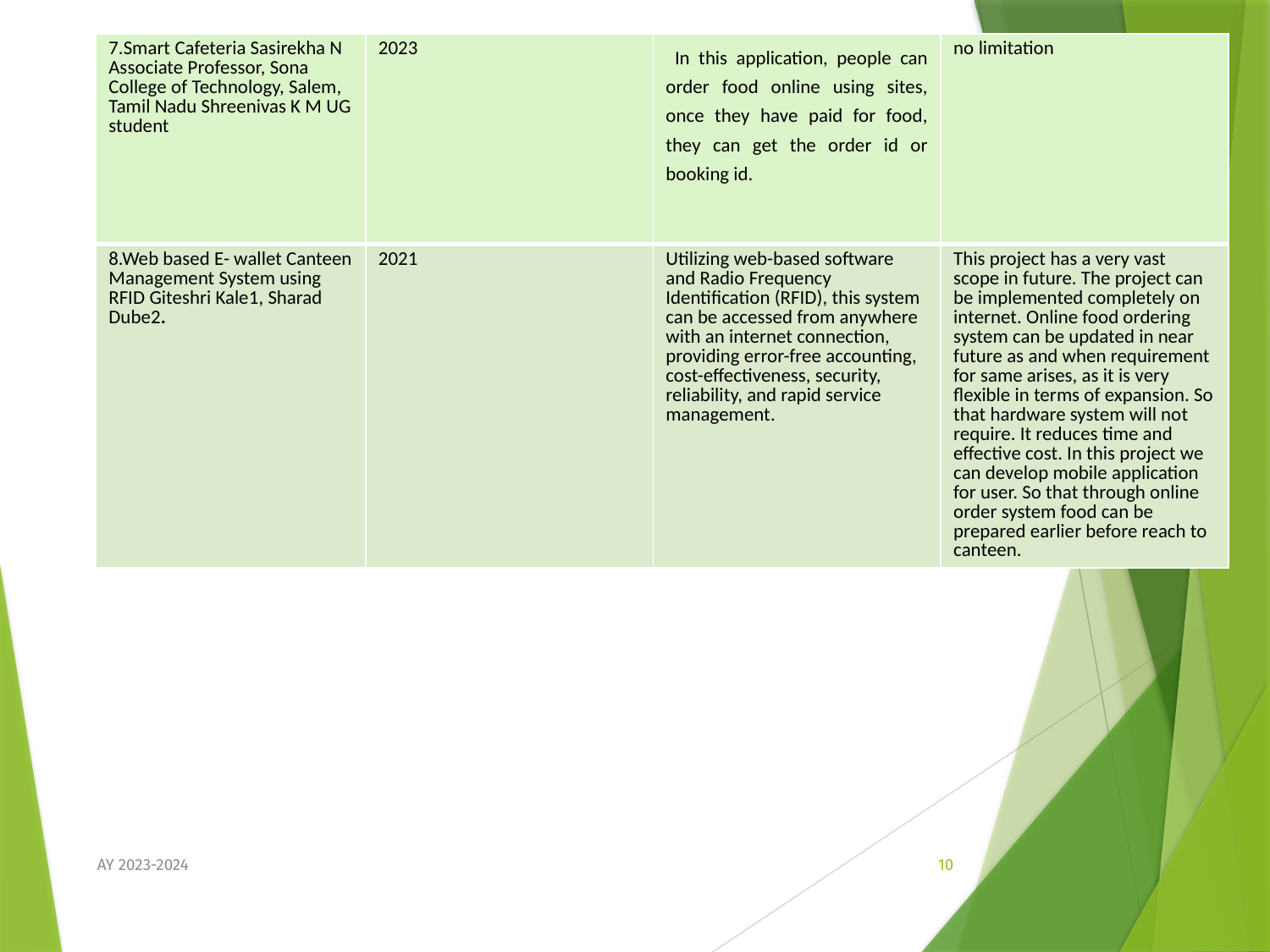

| 7.Smart Cafeteria Sasirekha N Associate Professor, Sona College of Technology, Salem, Tamil Nadu Shreenivas K M UG student | 2023 | In this application, people can order food online using sites, once they have paid for food, they can get the order id or booking id. | no limitation |
| --- | --- | --- | --- |
| 8.Web based E- wallet Canteen Management System using RFID Giteshri Kale1, Sharad Dube2. | 2021 | Utilizing web-based software and Radio Frequency Identification (RFID), this system can be accessed from anywhere with an internet connection, providing error-free accounting, cost-effectiveness, security, reliability, and rapid service management. | This project has a very vast scope in future. The project can be implemented completely on internet. Online food ordering system can be updated in near future as and when requirement for same arises, as it is very flexible in terms of expansion. So that hardware system will not require. It reduces time and effective cost. In this project we can develop mobile application for user. So that through online order system food can be prepared earlier before reach to canteen. |
AY 2023-2024
10